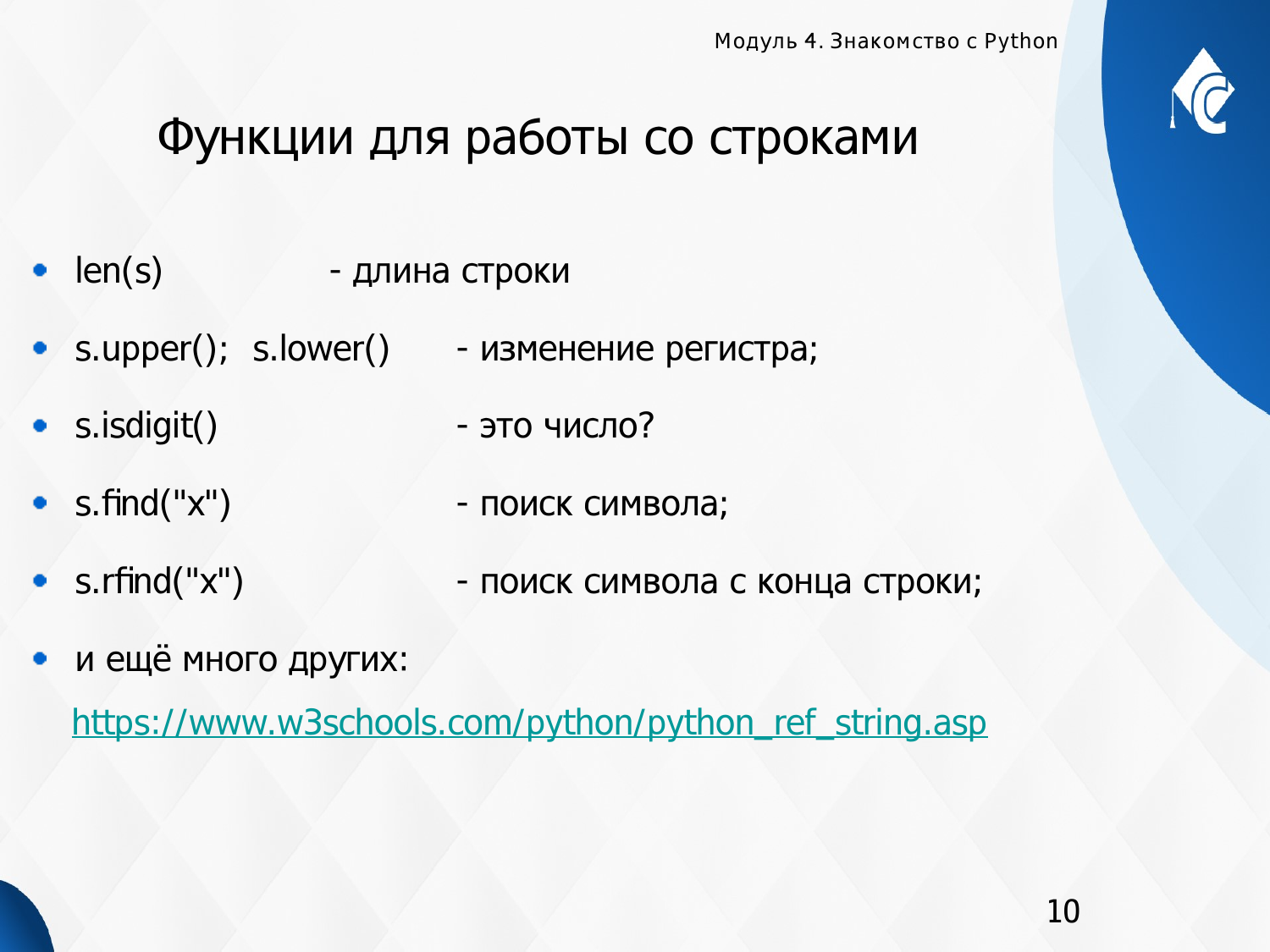

Модуль 4. Знакомство с Python
# Функции для работы со строками
len(s)		- длина строки
s.upper();  s.lower()	- изменение регистра;
s.isdigit()		- это число?
s.find("x")		- поиск символа;
s.rfind("x")		- поиск символа с конца строки;
и ещё много других:
    https://www.w3schools.com/python/python_ref_string.asp

10